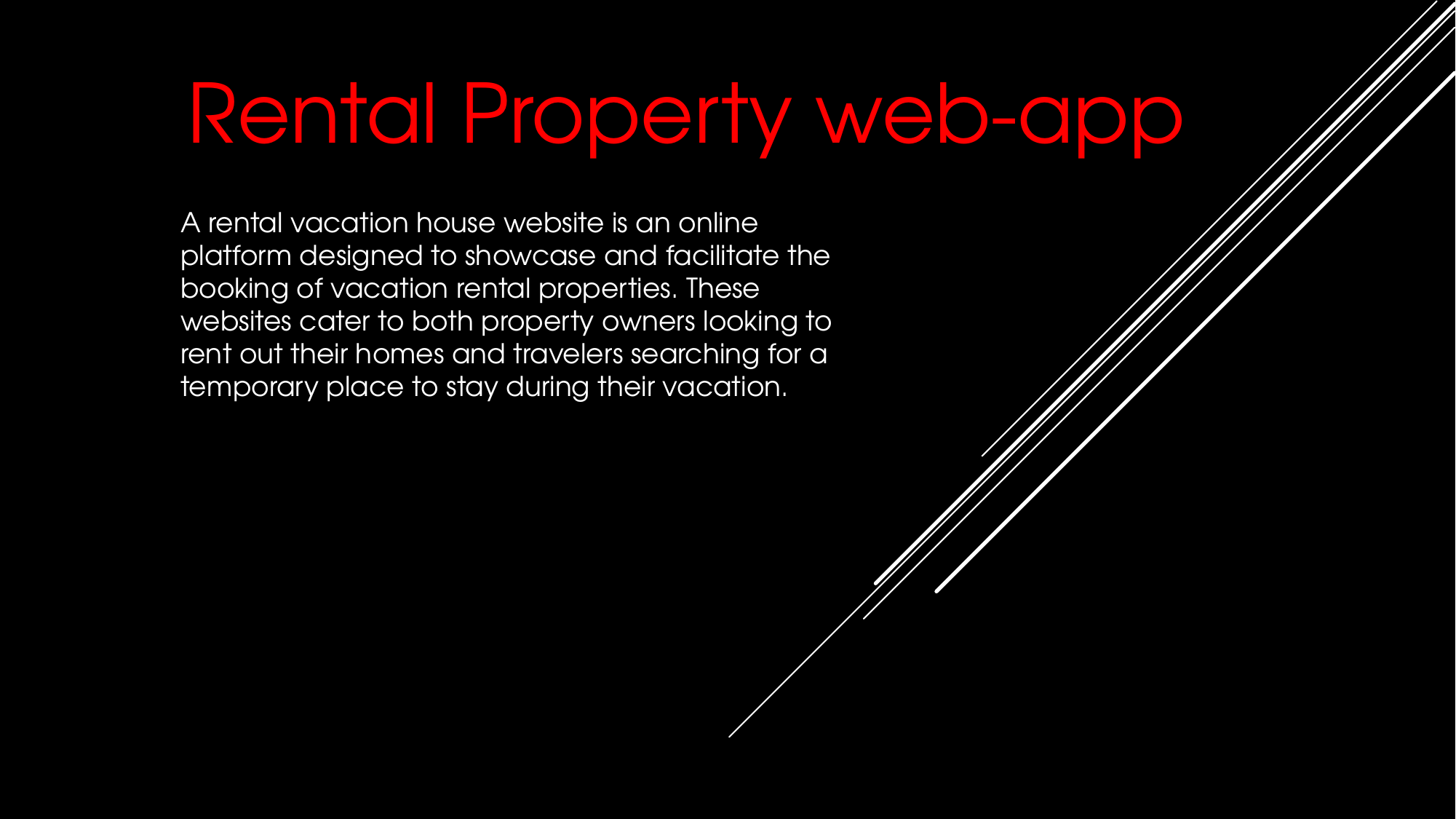

Rental Property web-app
A rental vacation house website is an online platform designed to showcase and facilitate the booking of vacation rental properties. These websites cater to both property owners looking to rent out their homes and travelers searching for a temporary place to stay during their vacation.